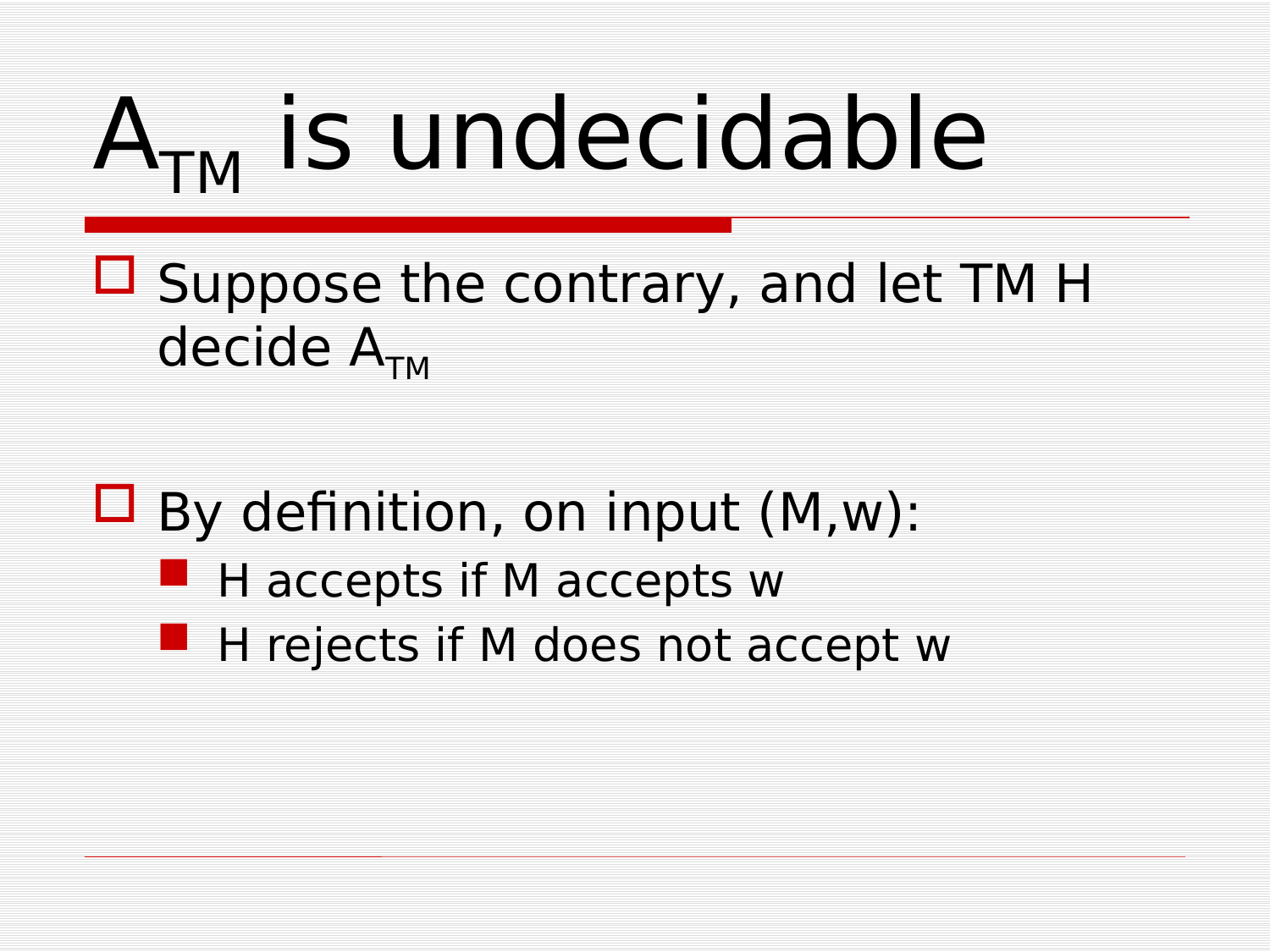

# ATM is undecidable
Suppose the contrary, and let TM H decide ATM

By definition, on input (M,w):
H accepts if M accepts w
H rejects if M does not accept w